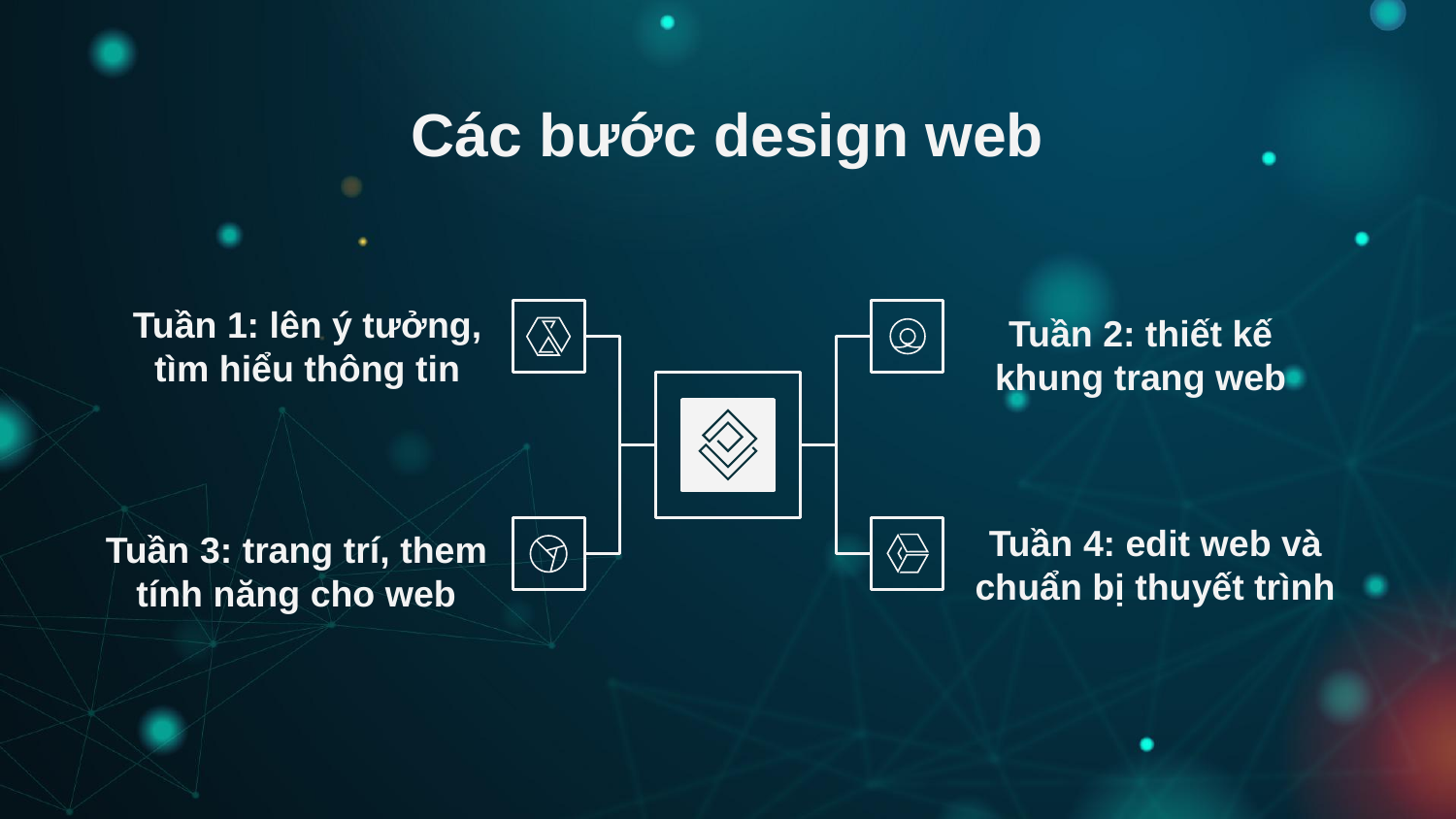

# Các bước design web
Tuần 1: lên ý tưởng, tìm hiểu thông tin
Tuần 2: thiết kế khung trang web

Tuần 4: edit web và chuẩn bị thuyết trình
Tuần 3: trang trí, them tính năng cho web